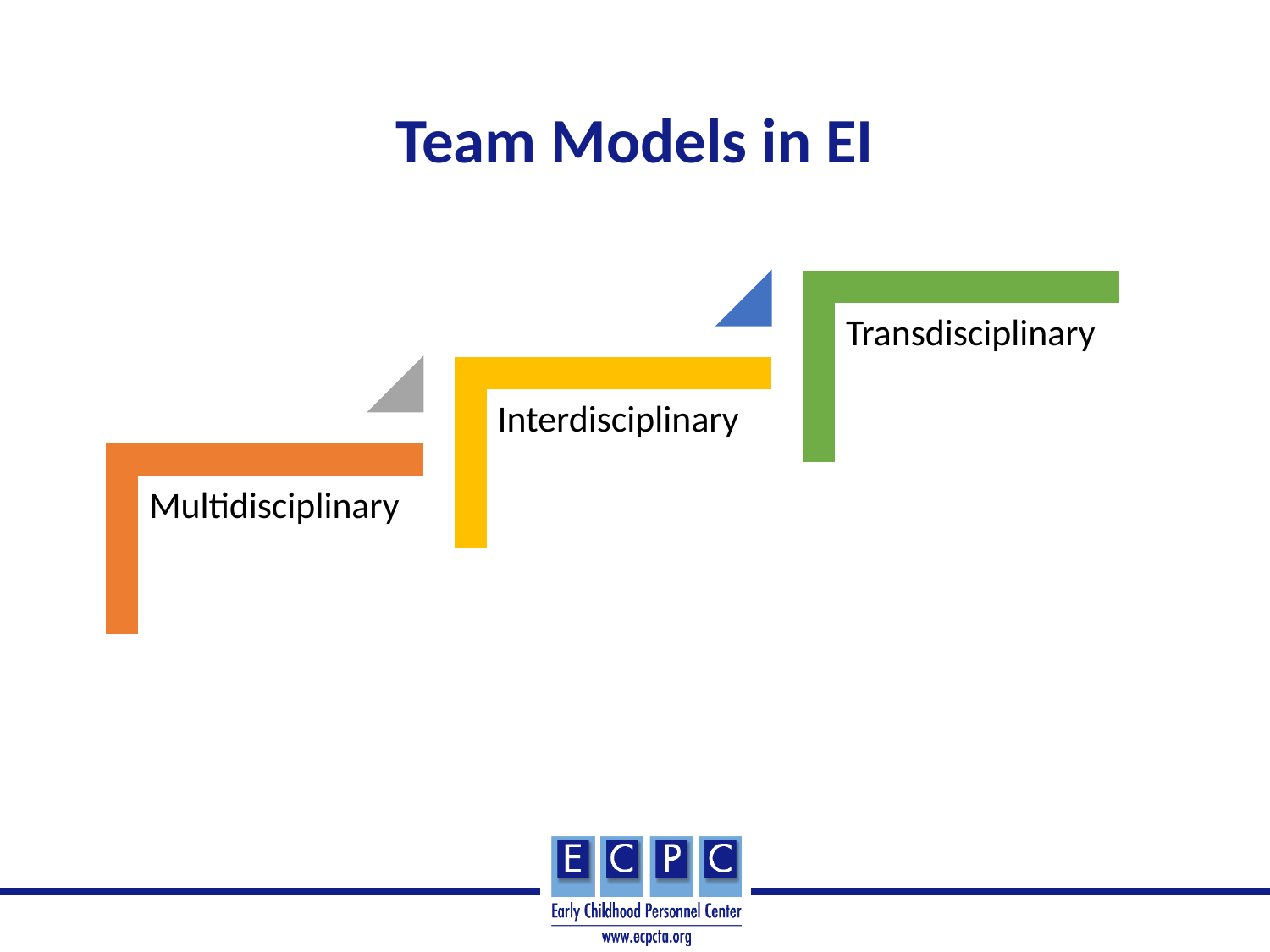

# Team Models in EI

Transdisciplinary

Interdisciplinary

Multidisciplinary